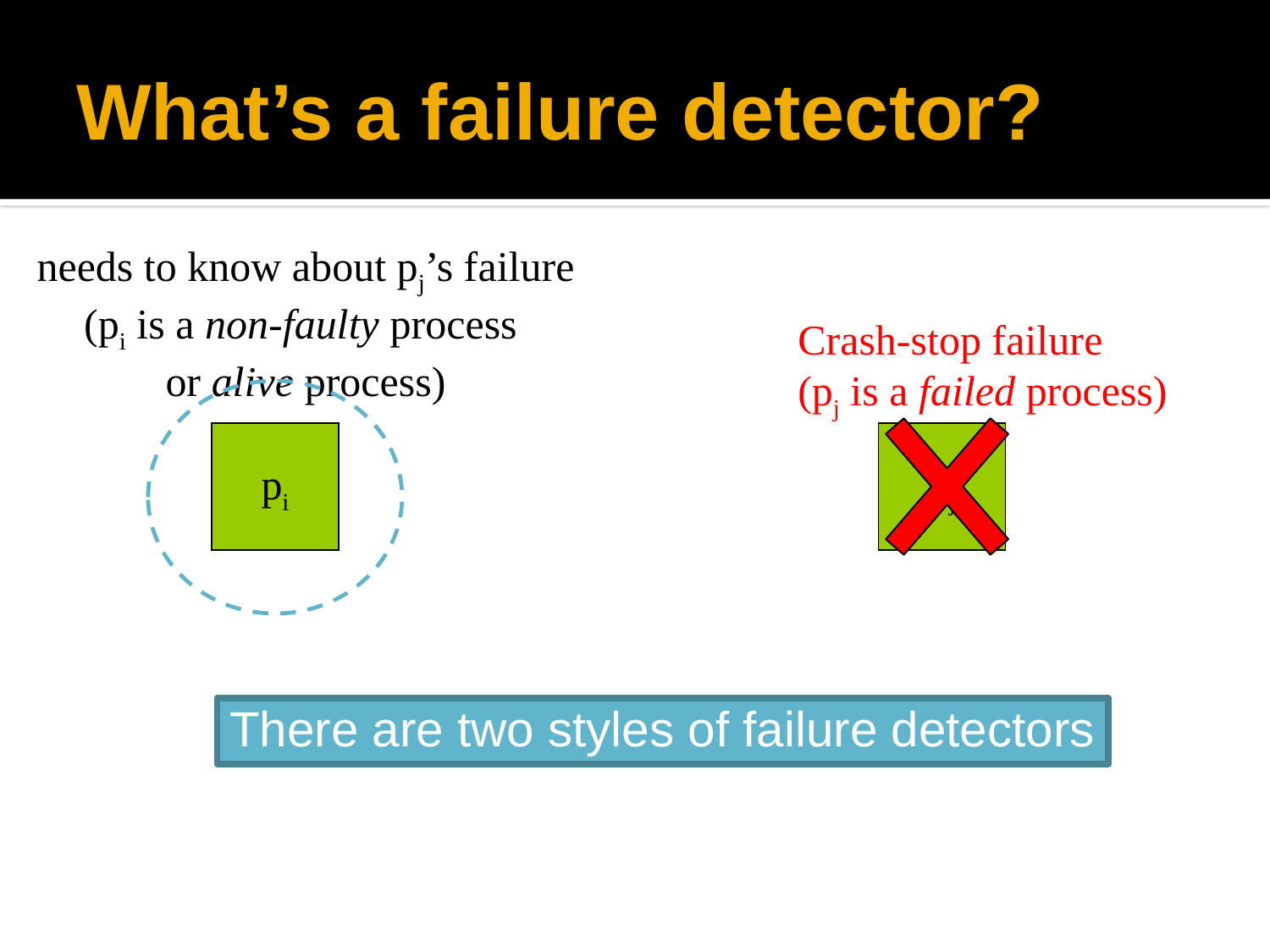

# What’s a failure detector?
needs to know about pj’s failure
(pi is a non-faulty process
or alive process)

Crash-stop failure
(pj is a failed process)

pi
pj
There are two styles of failure detectors